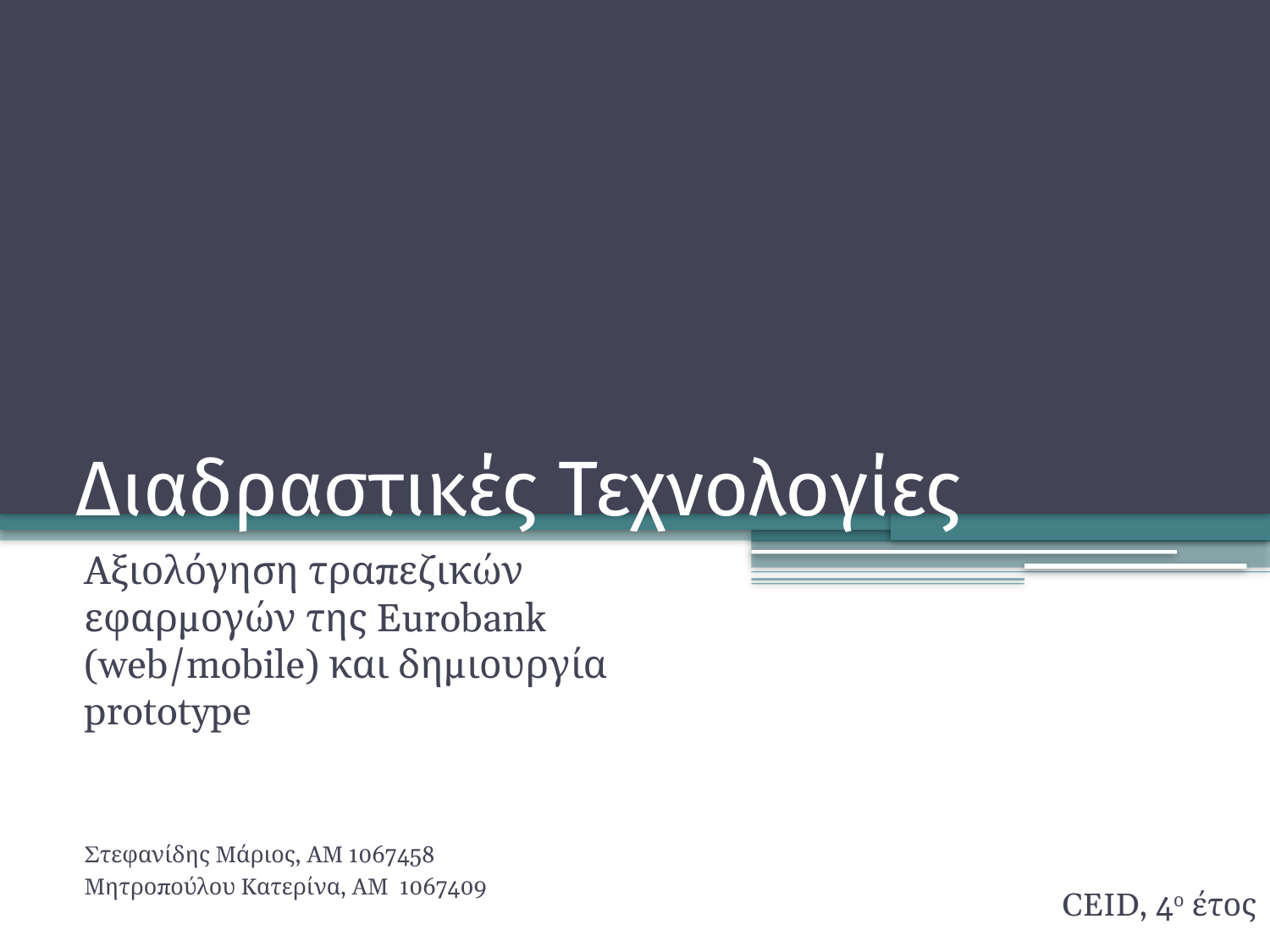

# Διαδραστικές Τεχνολογίες
Αξιολόγηση τραπεζικών εφαρμογών της Eurobank (web/mobile) και δημιουργία prototype

Στεφανίδης Μάριος, ΑΜ 1067458
Μητροπούλου Κατερίνα, ΑΜ  1067409
          CEID, 4ο έτος